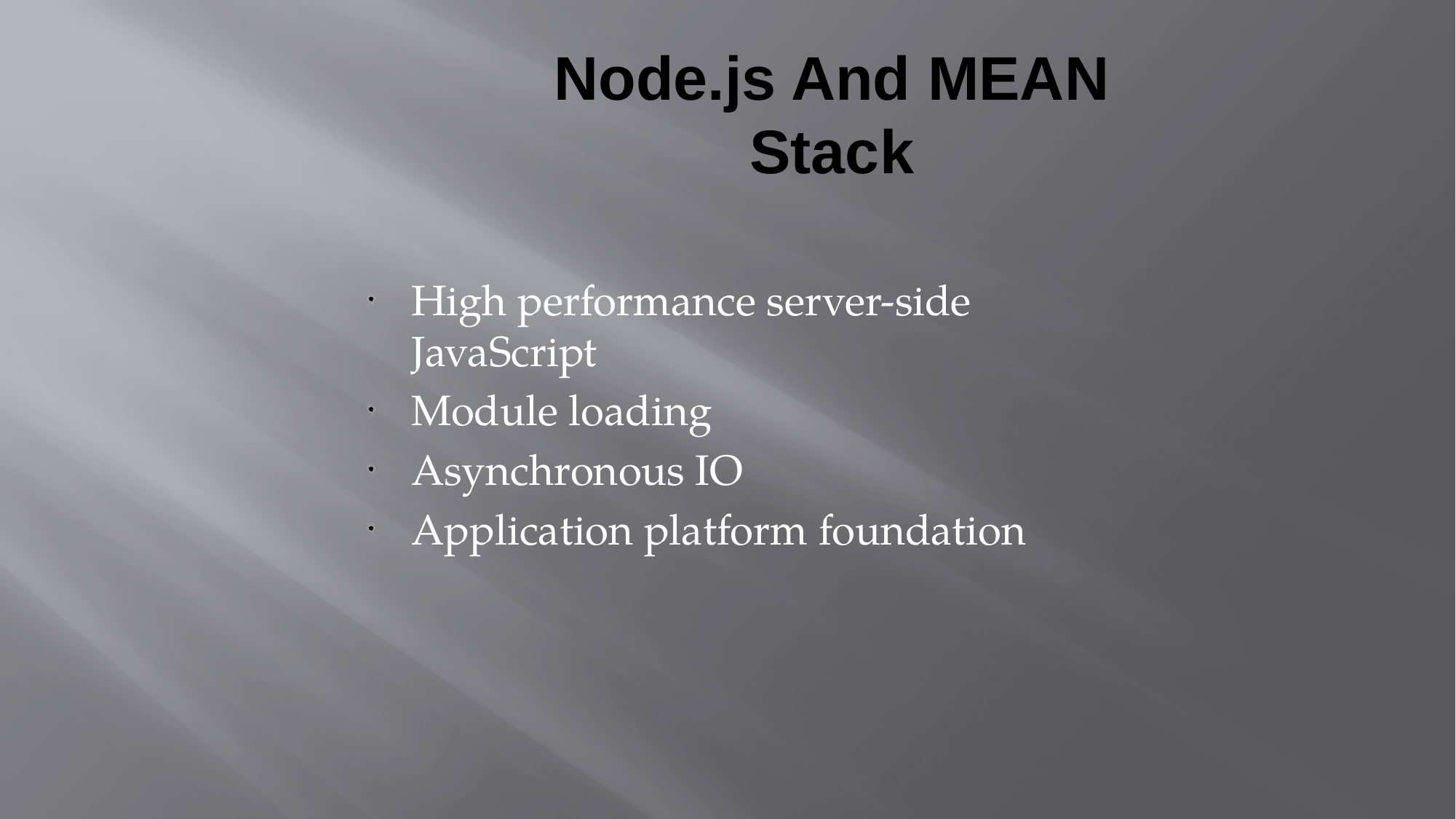

# Node.js And MEAN Stack

High performance server-side JavaScript
Module loading
Asynchronous IO
Application platform foundation